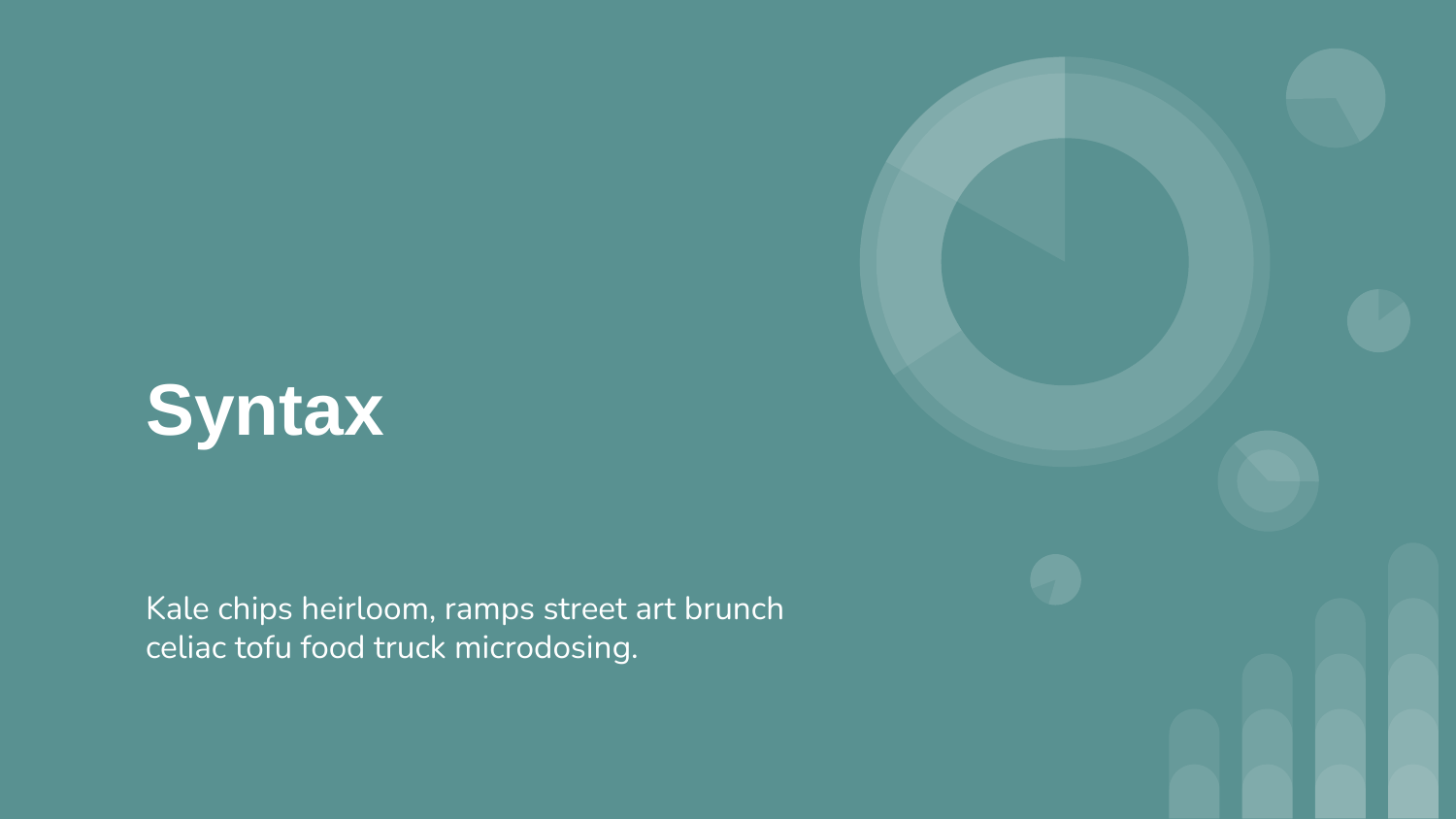

# Syntax
Kale chips heirloom, ramps street art brunch celiac tofu food truck microdosing.